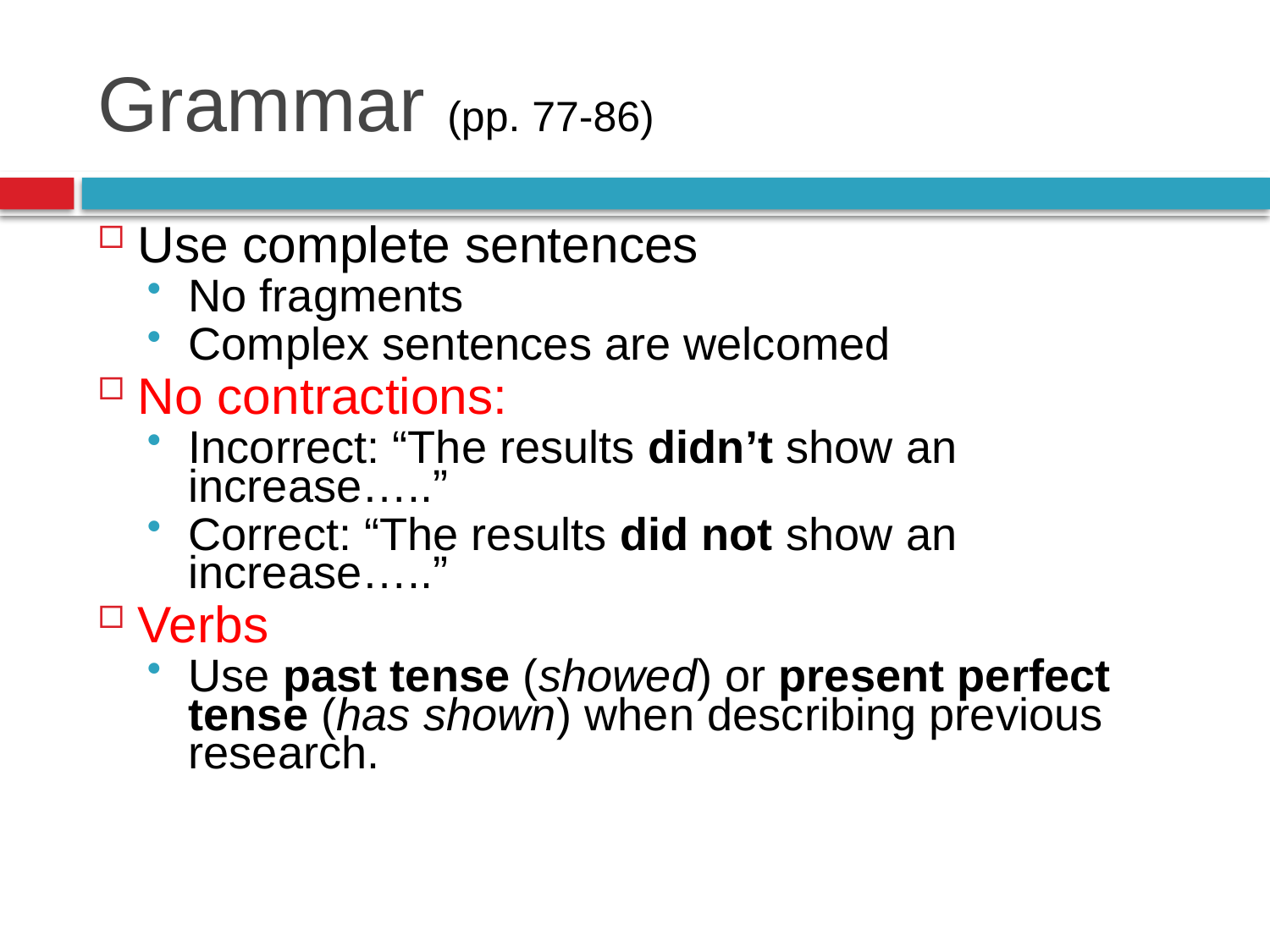

# Grammar (pp. 77-86)
Use complete sentences
No fragments
Complex sentences are welcomed
No contractions:
Incorrect: “The results didn’t show an increase…..”
Correct: “The results did not show an increase…..”
Verbs
Use past tense (showed) or present perfect tense (has shown) when describing previous research.